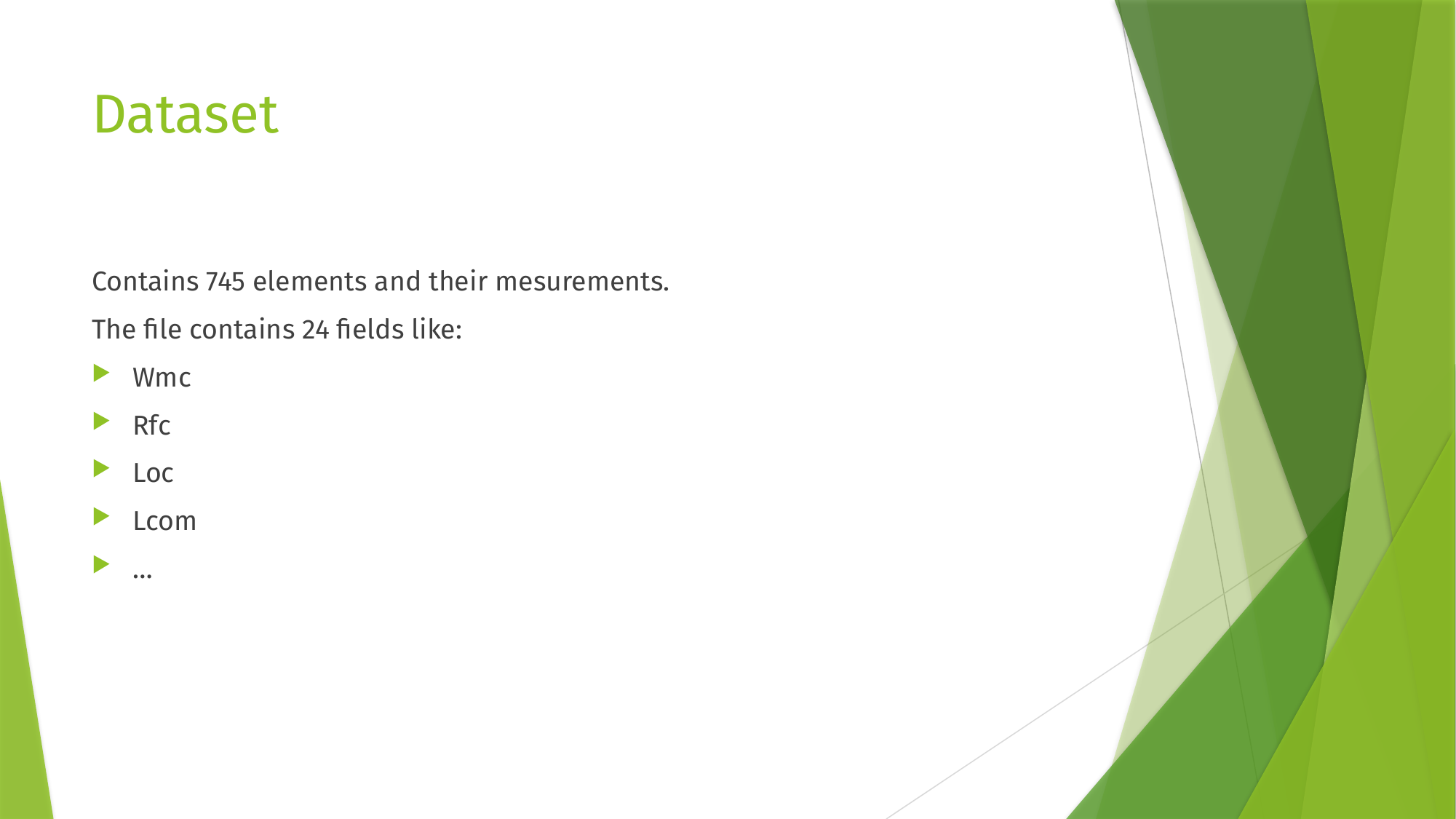

# Dataset
Contains 745 elements and their mesurements.
The file contains 24 fields like:
Wmc
Rfc
Loc
Lcom
…